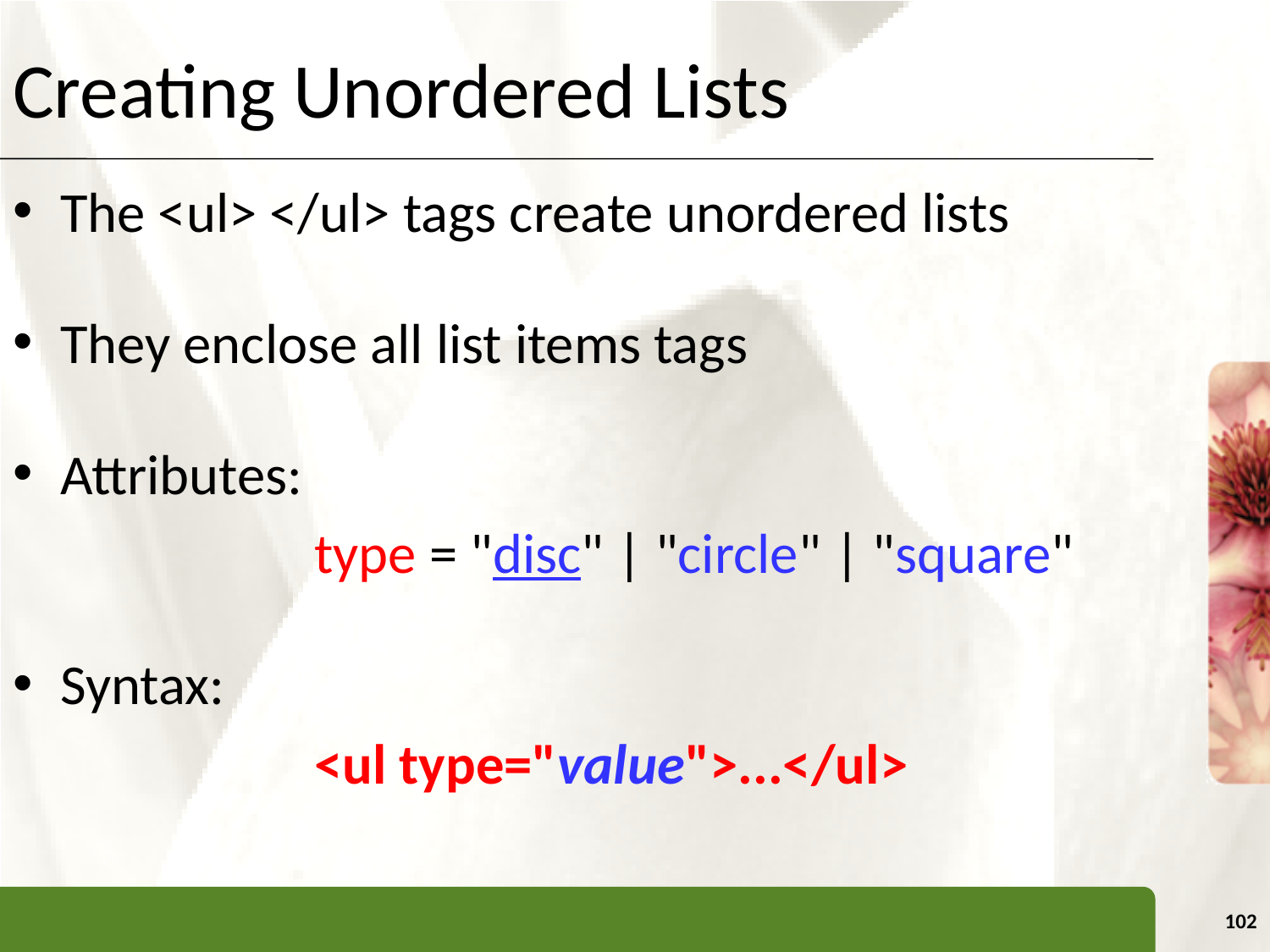

# Creating Unordered Lists
The <ul> </ul> tags create unordered lists
They enclose all list items tags
Attributes:
			type = "disc" | "circle" | "square"
Syntax:
			<ul type="value">...</ul>

102